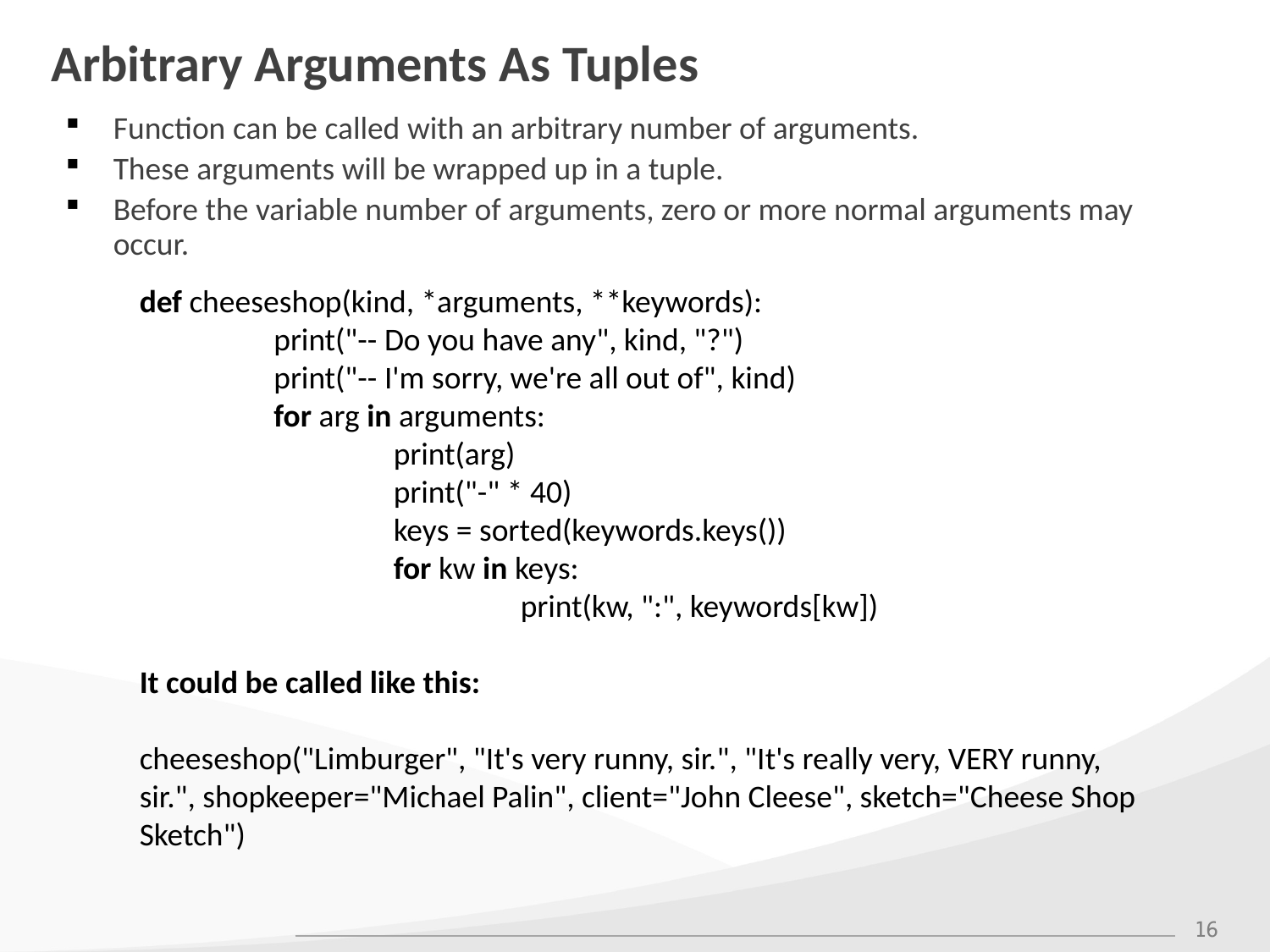

# Arbitrary Arguments As Tuples
Function can be called with an arbitrary number of arguments.
These arguments will be wrapped up in a tuple.
Before the variable number of arguments, zero or more normal arguments may occur.
def cheeseshop(kind, *arguments, **keywords):
	 print("-- Do you have any", kind, "?")
	 print("-- I'm sorry, we're all out of", kind)
	 for arg in arguments:
		print(arg)
		print("-" * 40)
		keys = sorted(keywords.keys())
		for kw in keys:
			print(kw, ":", keywords[kw])

It could be called like this:

cheeseshop("Limburger", "It's very runny, sir.", "It's really very, VERY runny, sir.", shopkeeper="Michael Palin", client="John Cleese", sketch="Cheese Shop Sketch")